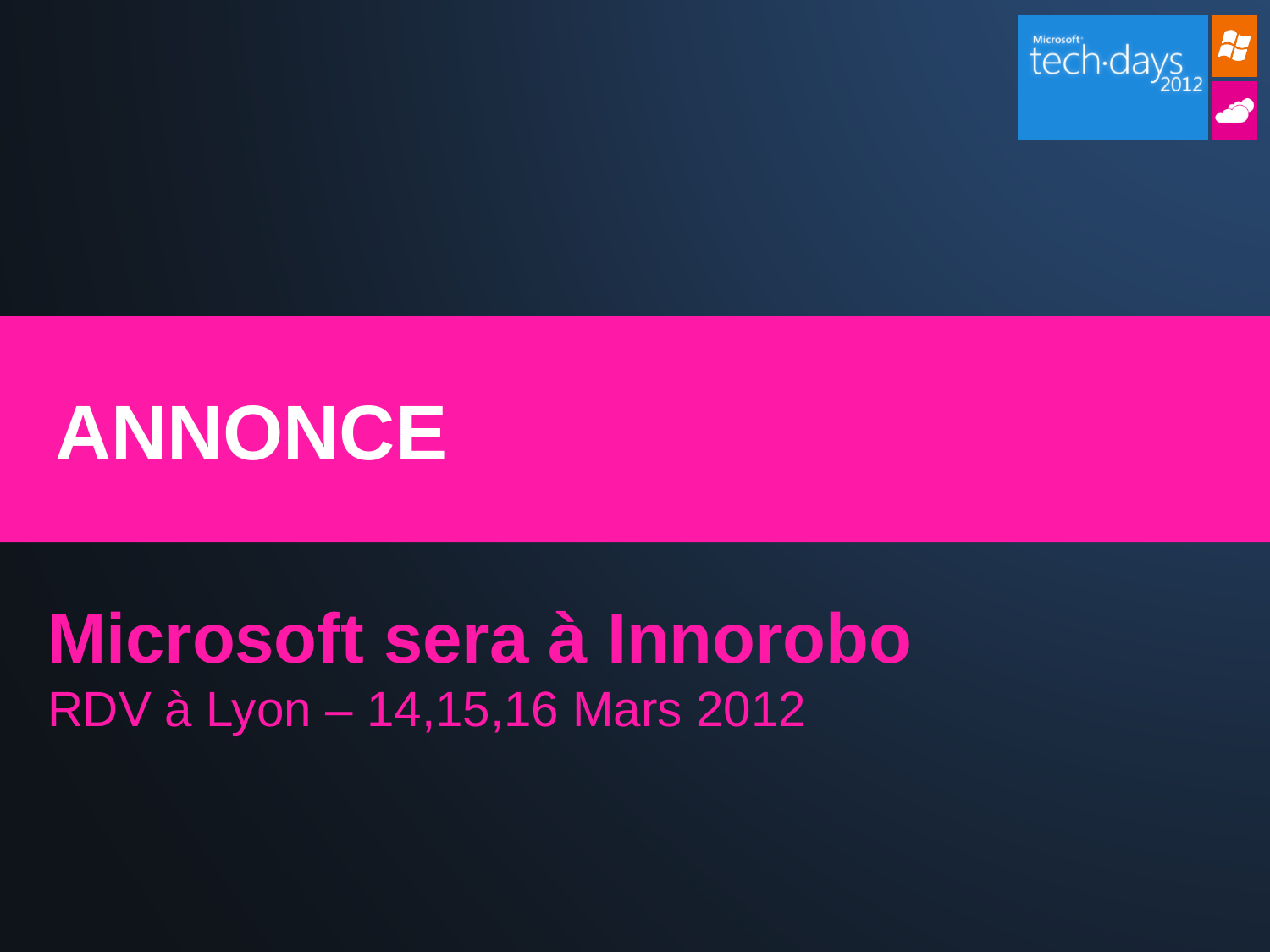

# Microsoft sera à Innorobo RDV à Lyon – 14,15,16 Mars 2012